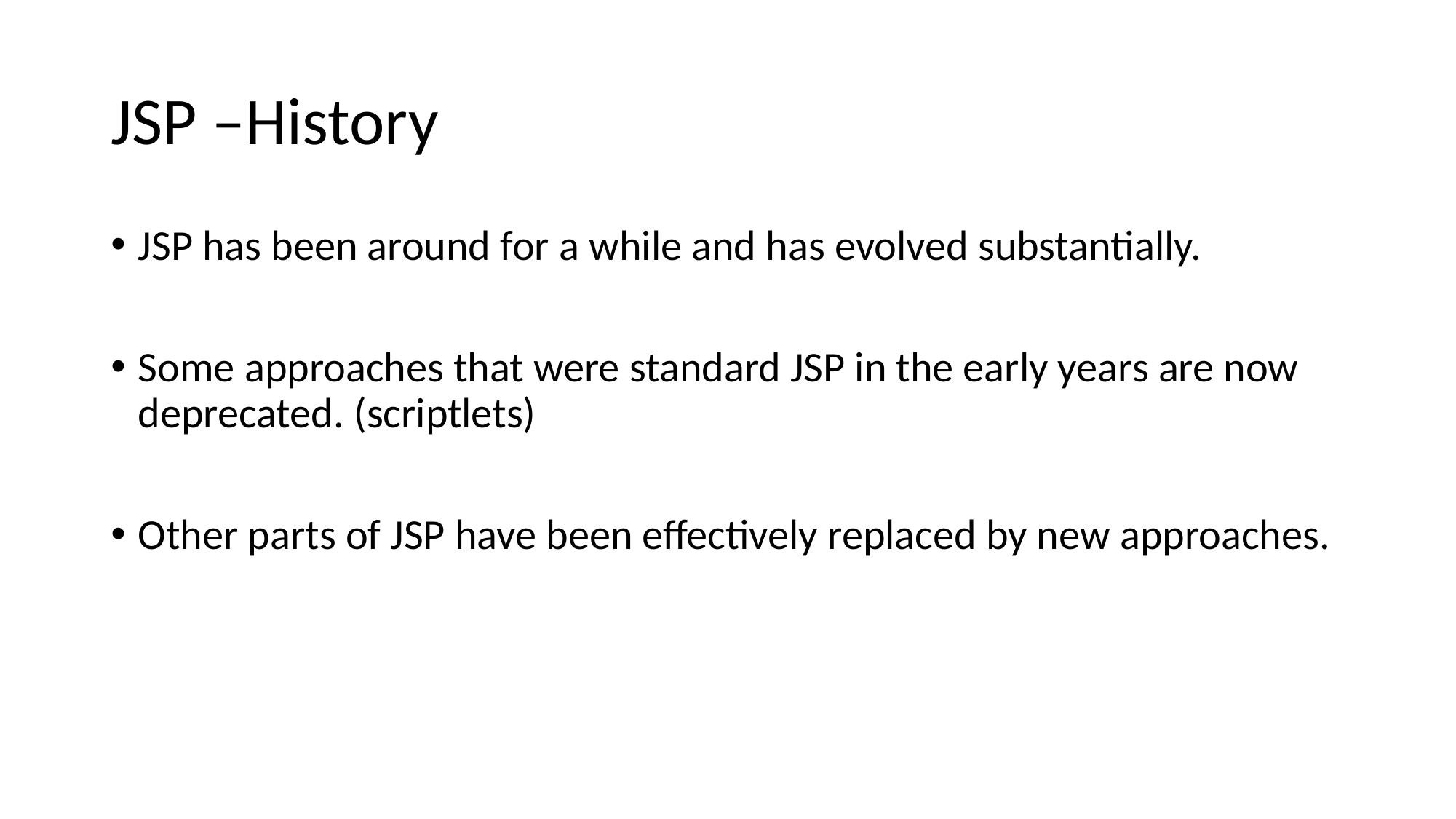

# JSP –History
JSP has been around for a while and has evolved substantially.

Some approaches that were standard JSP in the early years are now deprecated. (scriptlets)

Other parts of JSP have been effectively replaced by new approaches.